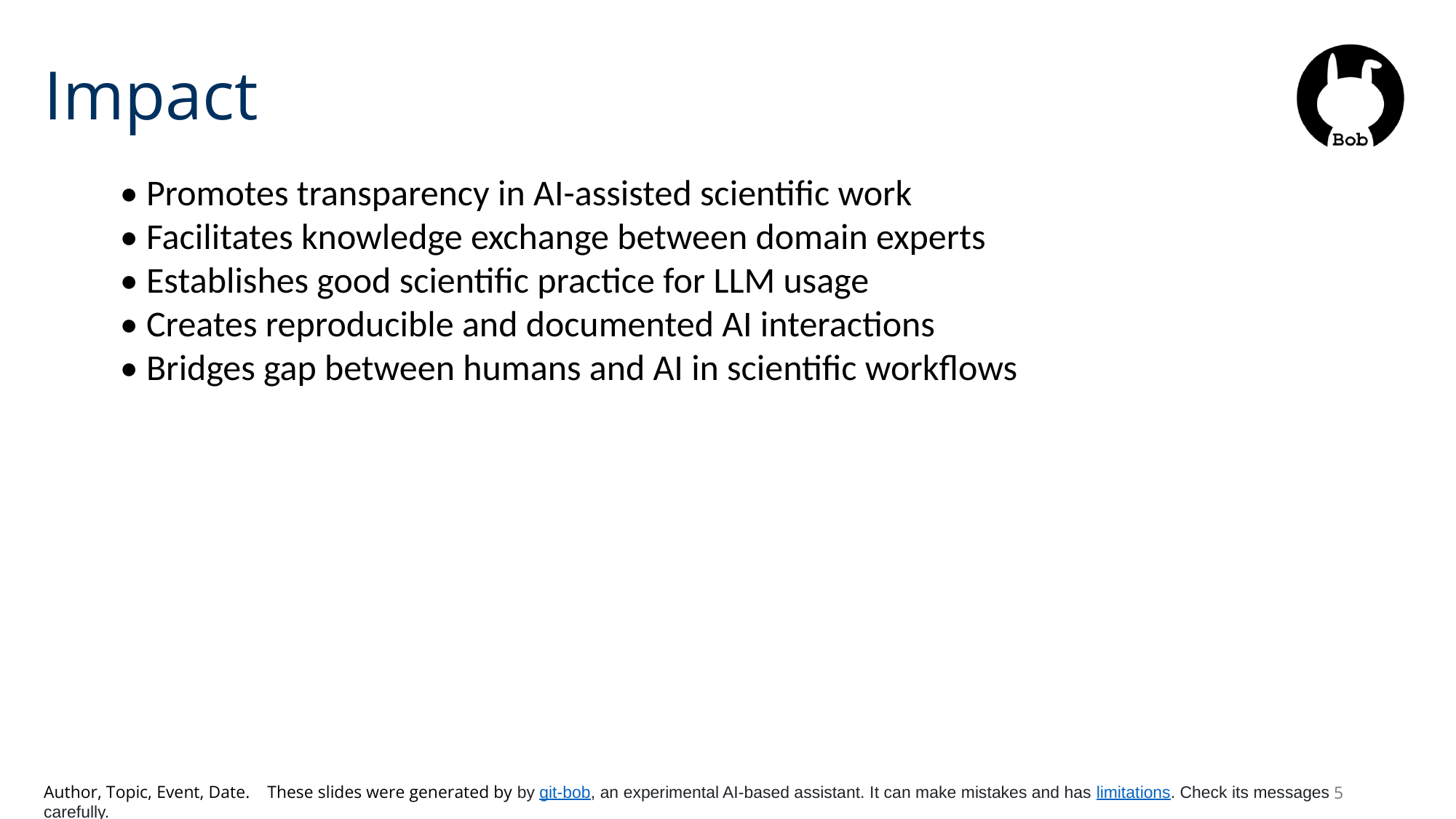

# Impact
• Promotes transparency in AI-assisted scientific work
• Facilitates knowledge exchange between domain experts
• Establishes good scientific practice for LLM usage
• Creates reproducible and documented AI interactions
• Bridges gap between humans and AI in scientific workflows